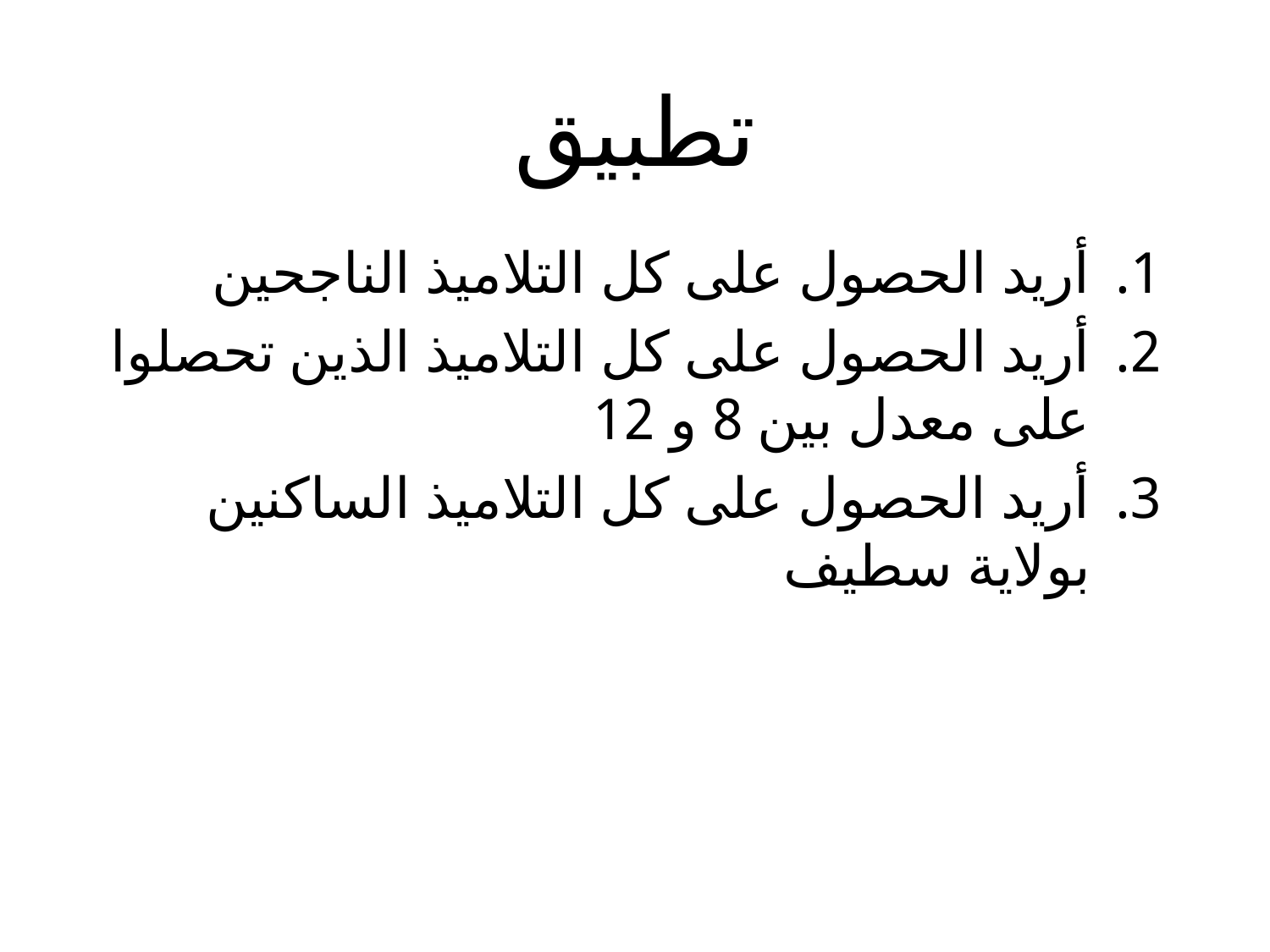

# تطبيق
أريد الحصول على كل التلاميذ الناجحين
أريد الحصول على كل التلاميذ الذين تحصلوا على معدل بين 8 و 12
أريد الحصول على كل التلاميذ الساكنين بولاية سطيف